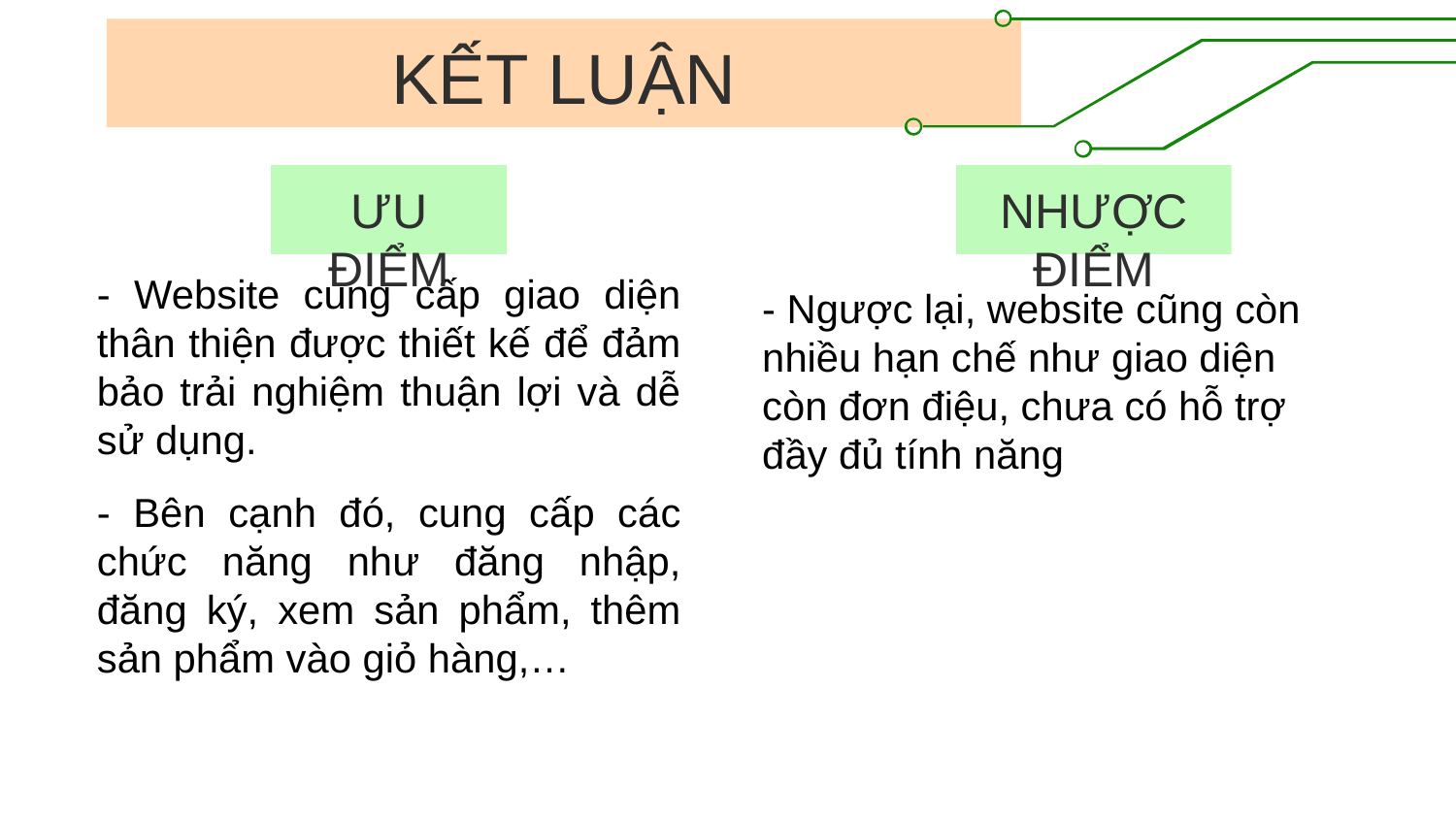

# KẾT LUẬN
ƯU ĐIỂM
NHƯỢC ĐIỂM
- Website cung cấp giao diện thân thiện được thiết kế để đảm bảo trải nghiệm thuận lợi và dễ sử dụng.
- Bên cạnh đó, cung cấp các chức năng như đăng nhập, đăng ký, xem sản phẩm, thêm sản phẩm vào giỏ hàng,…
- Ngược lại, website cũng còn nhiều hạn chế như giao diện còn đơn điệu, chưa có hỗ trợ đầy đủ tính năng